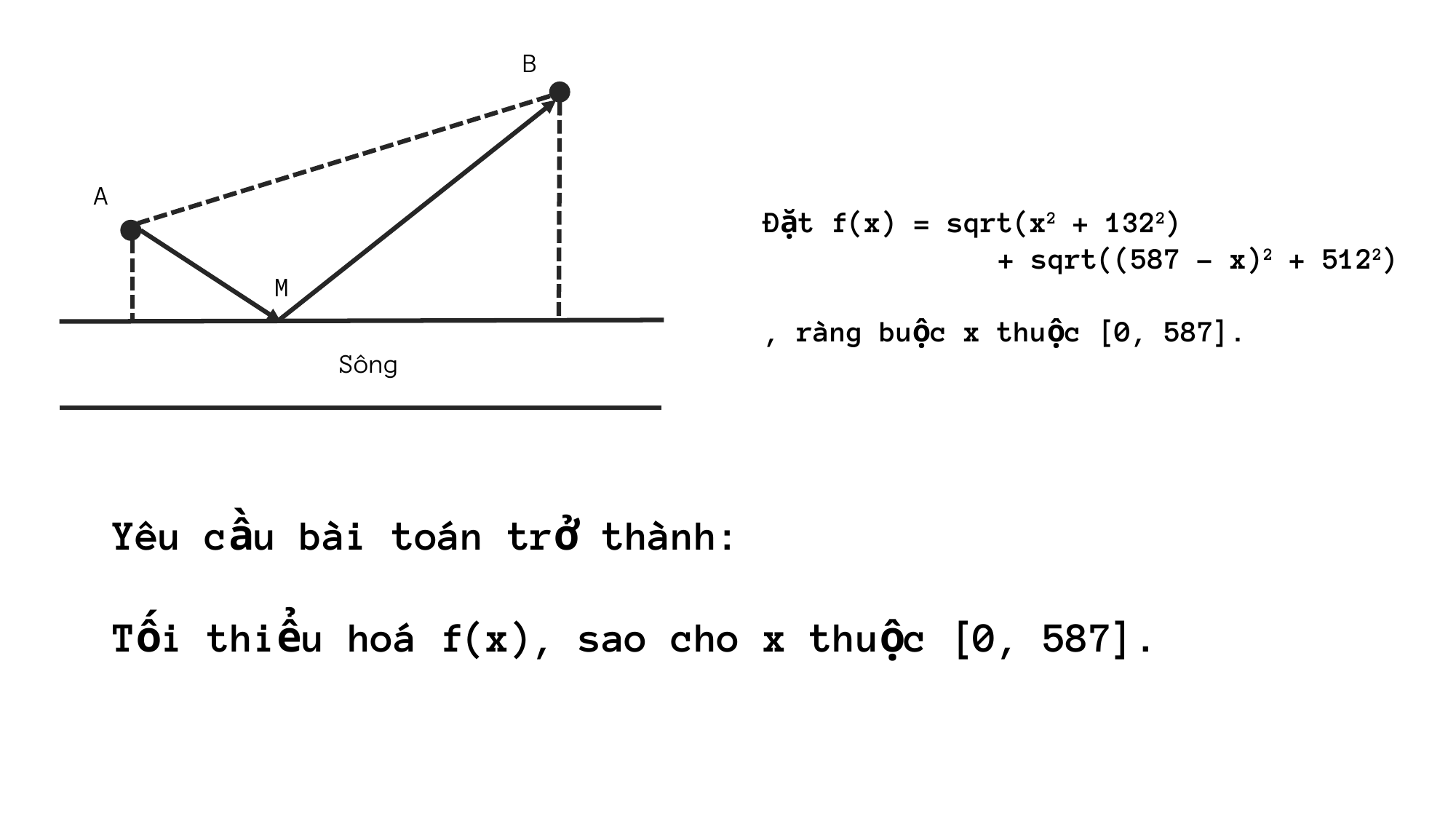

B

A

Sông
Đặt f(x) = sqrt(x2 + 1322)
		 + sqrt((587 – x)2 + 5122)

, ràng buộc x thuộc [0, 587].
M
Yêu cầu bài toán trở thành:

Tối thiểu hoá f(x), sao cho x thuộc [0, 587].